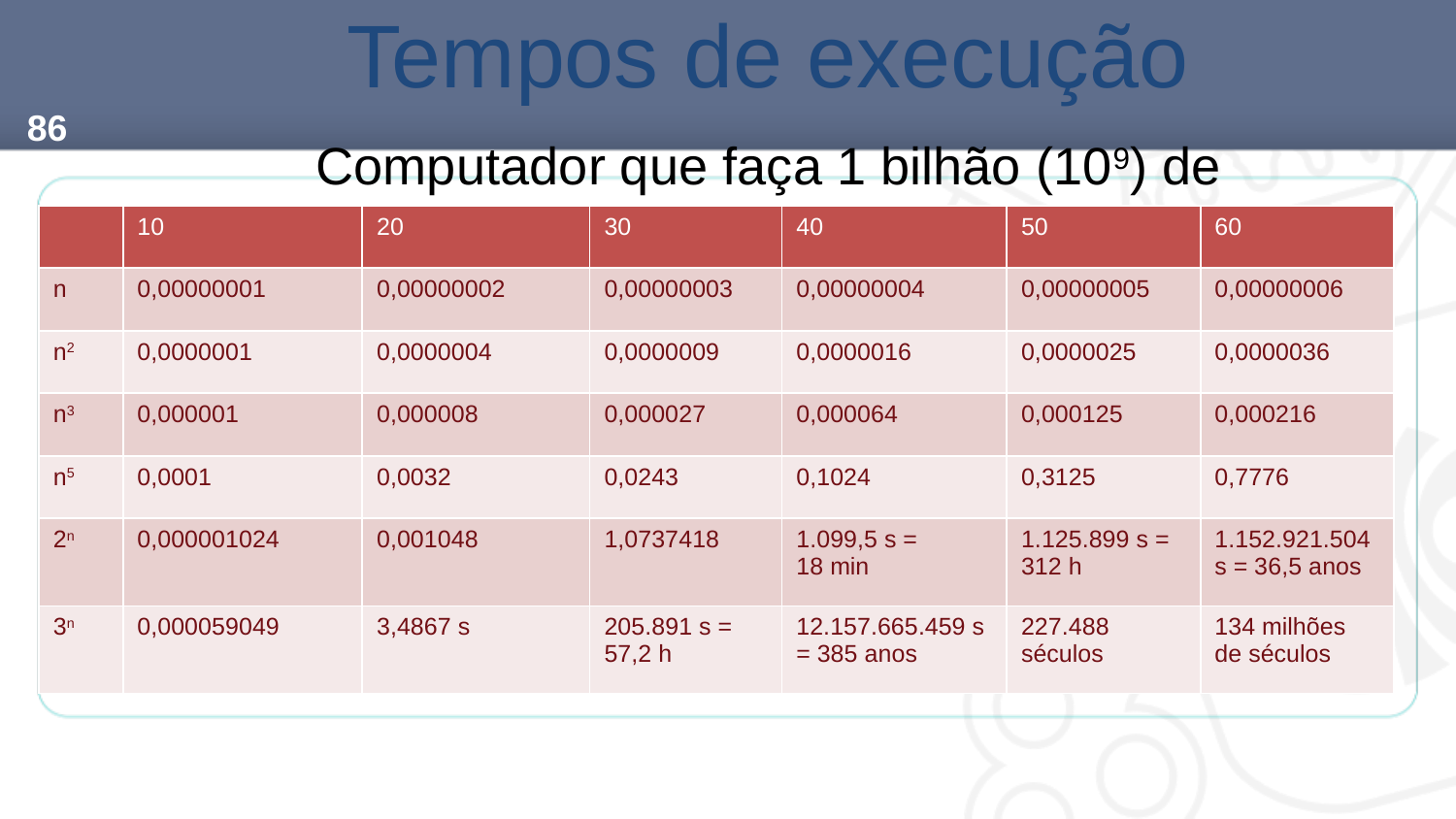

# Tempos de execução
86
Computador que faça 1 bilhão (109) de instruções/segundo
|  | 10 | 20 | 30 | 40 | 50 | 60 |
| --- | --- | --- | --- | --- | --- | --- |
| n | 0,00000001 | 0,00000002 | 0,00000003 | 0,00000004 | 0,00000005 | 0,00000006 |
| n2 | 0,0000001 | 0,0000004 | 0,0000009 | 0,0000016 | 0,0000025 | 0,0000036 |
| n3 | 0,000001 | 0,000008 | 0,000027 | 0,000064 | 0,000125 | 0,000216 |
| n5 | 0,0001 | 0,0032 | 0,0243 | 0,1024 | 0,3125 | 0,7776 |
| 2n | 0,000001024 | 0,001048 | 1,0737418 | 1.099,5 s = 18 min | 1.125.899 s = 312 h | 1.152.921.504 s = 36,5 anos |
| 3n | 0,000059049 | 3,4867 s | 205.891 s = 57,2 h | 12.157.665.459 s = 385 anos | 227.488 séculos | 134 milhões de séculos |